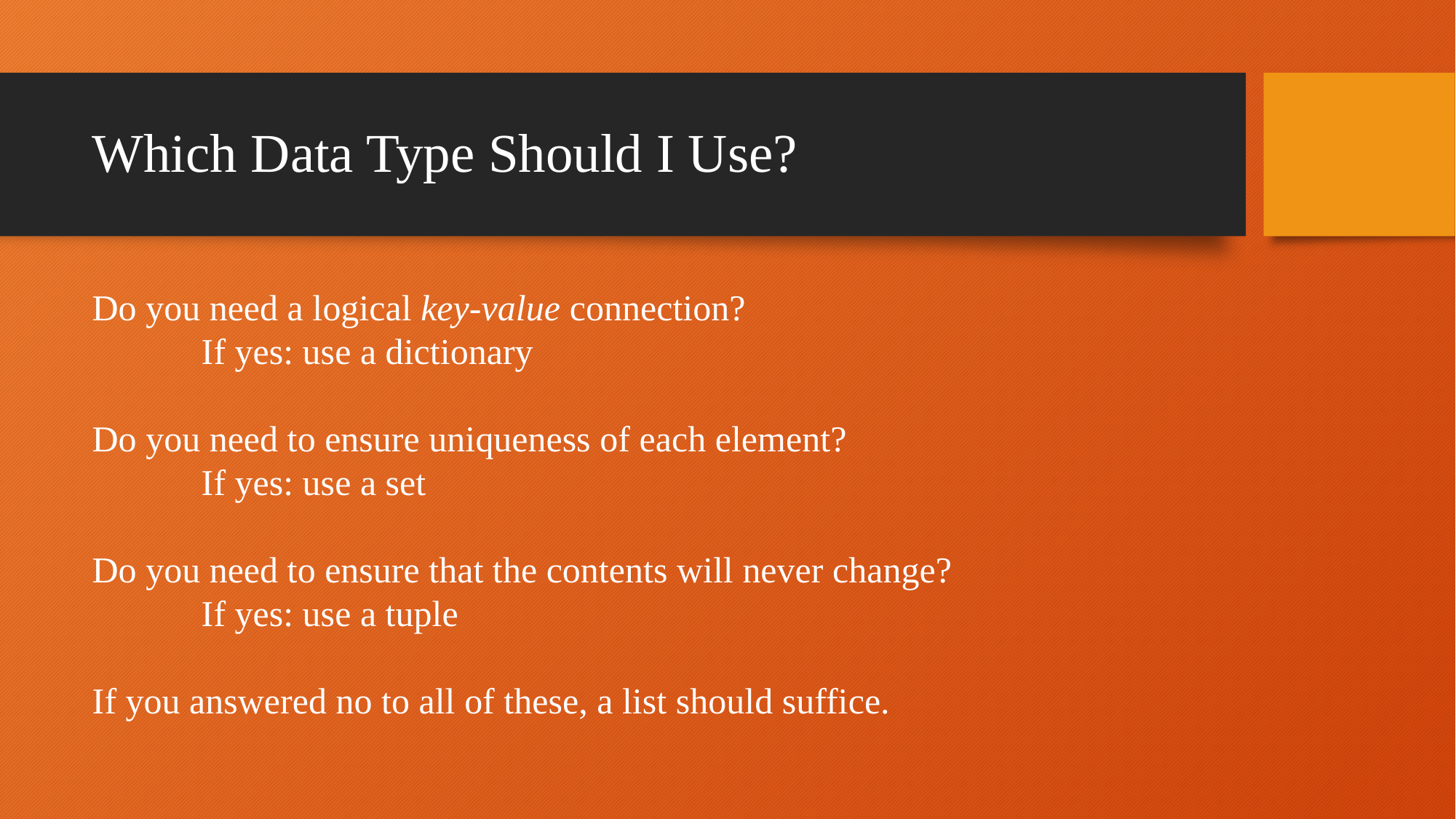

# Which Data Type Should I Use?
Do you need a logical key-value connection?
	If yes: use a dictionary

Do you need to ensure uniqueness of each element?
	If yes: use a set

Do you need to ensure that the contents will never change?
	If yes: use a tuple

If you answered no to all of these, a list should suffice.